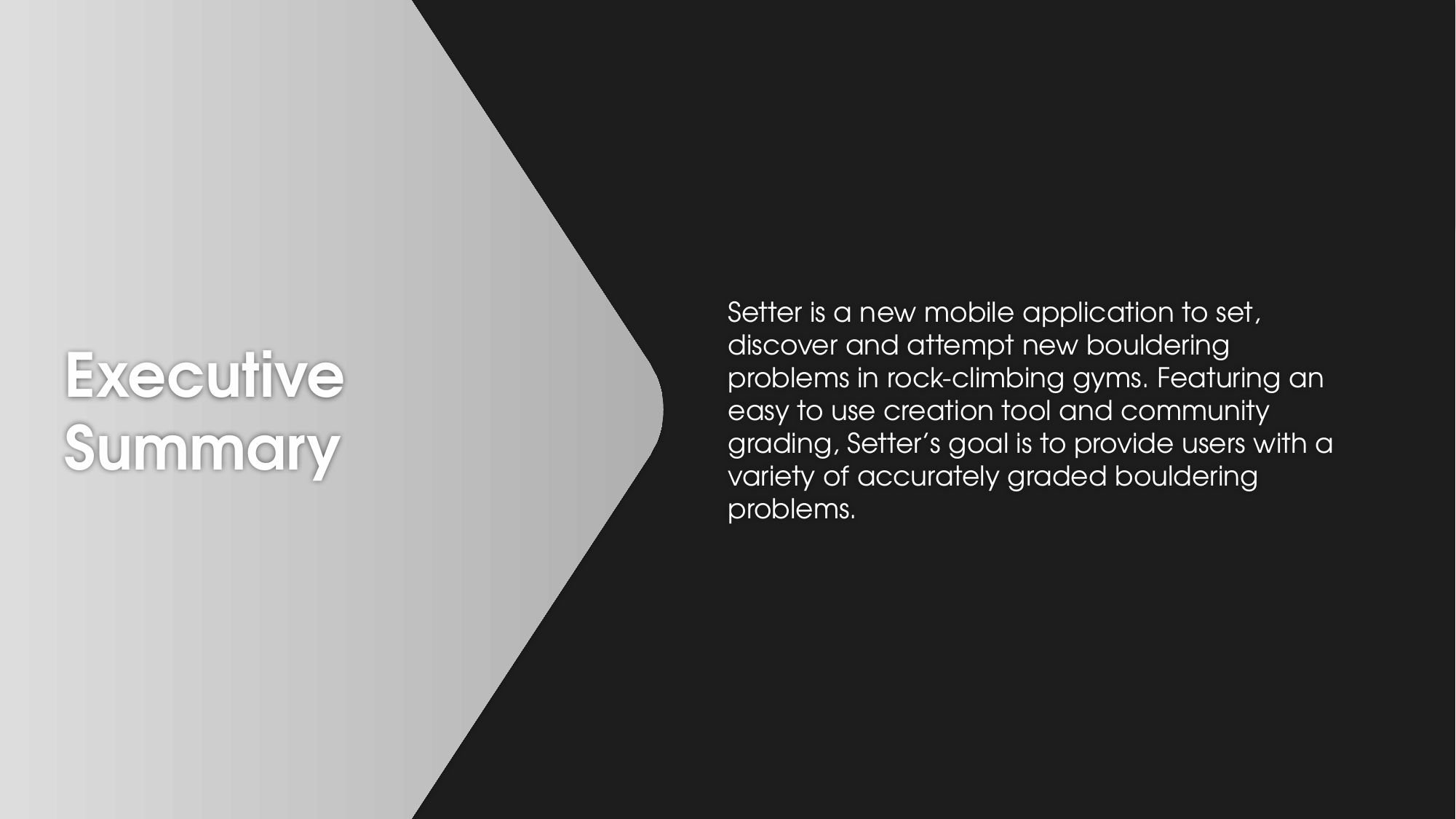

Setter is a new mobile application to set, discover and attempt new bouldering problems in rock-climbing gyms. Featuring an easy to use creation tool and community grading, Setter’s goal is to provide users with a variety of accurately graded bouldering problems.
# Executive Summary